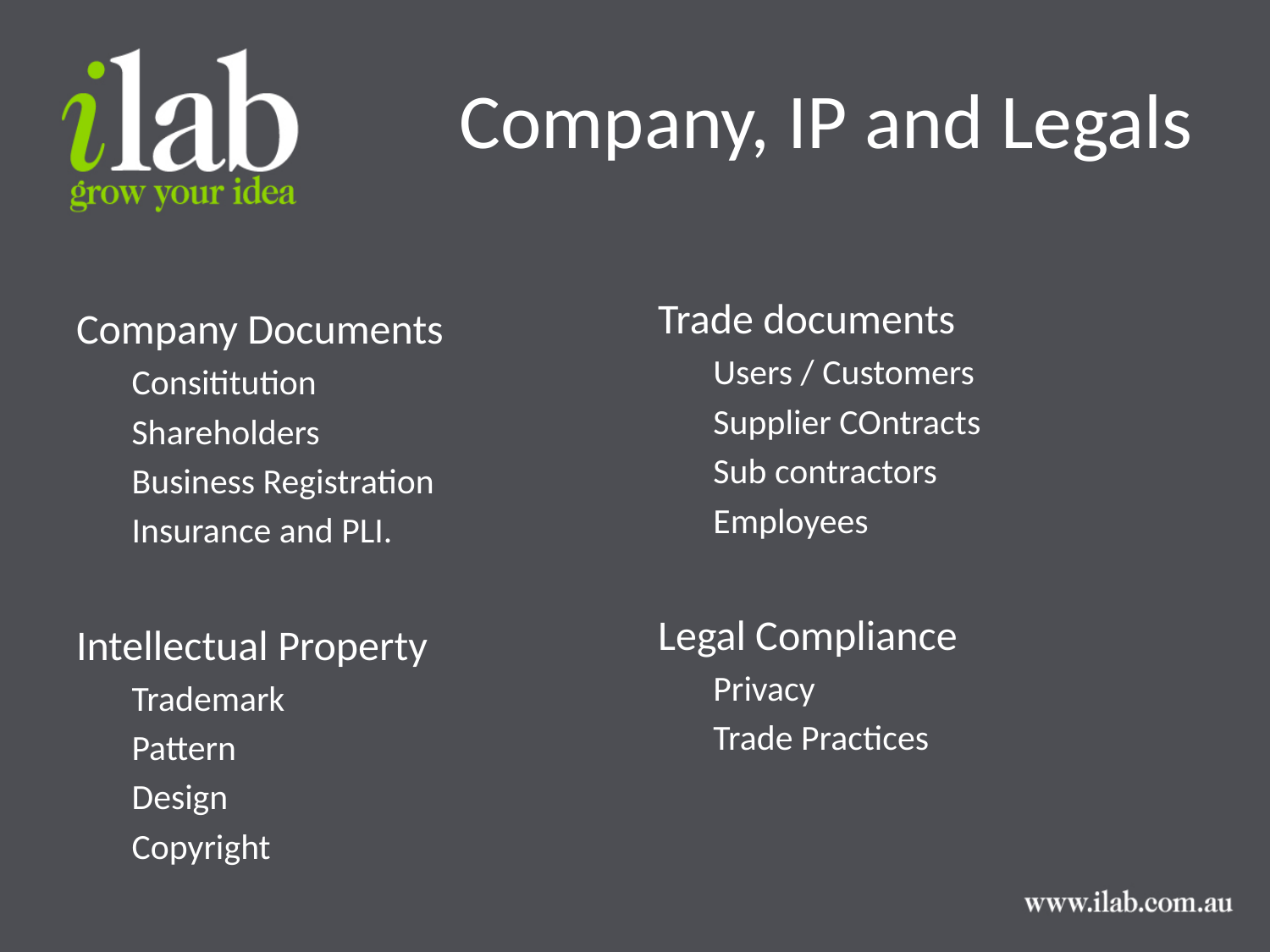

# Company, IP and Legals

Trade documents
Users / Customers
Supplier COntracts
Sub contractors
Employees

Legal Compliance
Privacy
Trade Practices

Company Documents
Consititution
Shareholders
Business Registration
Insurance and PLI.

Intellectual Property
Trademark
Pattern
Design
Copyright